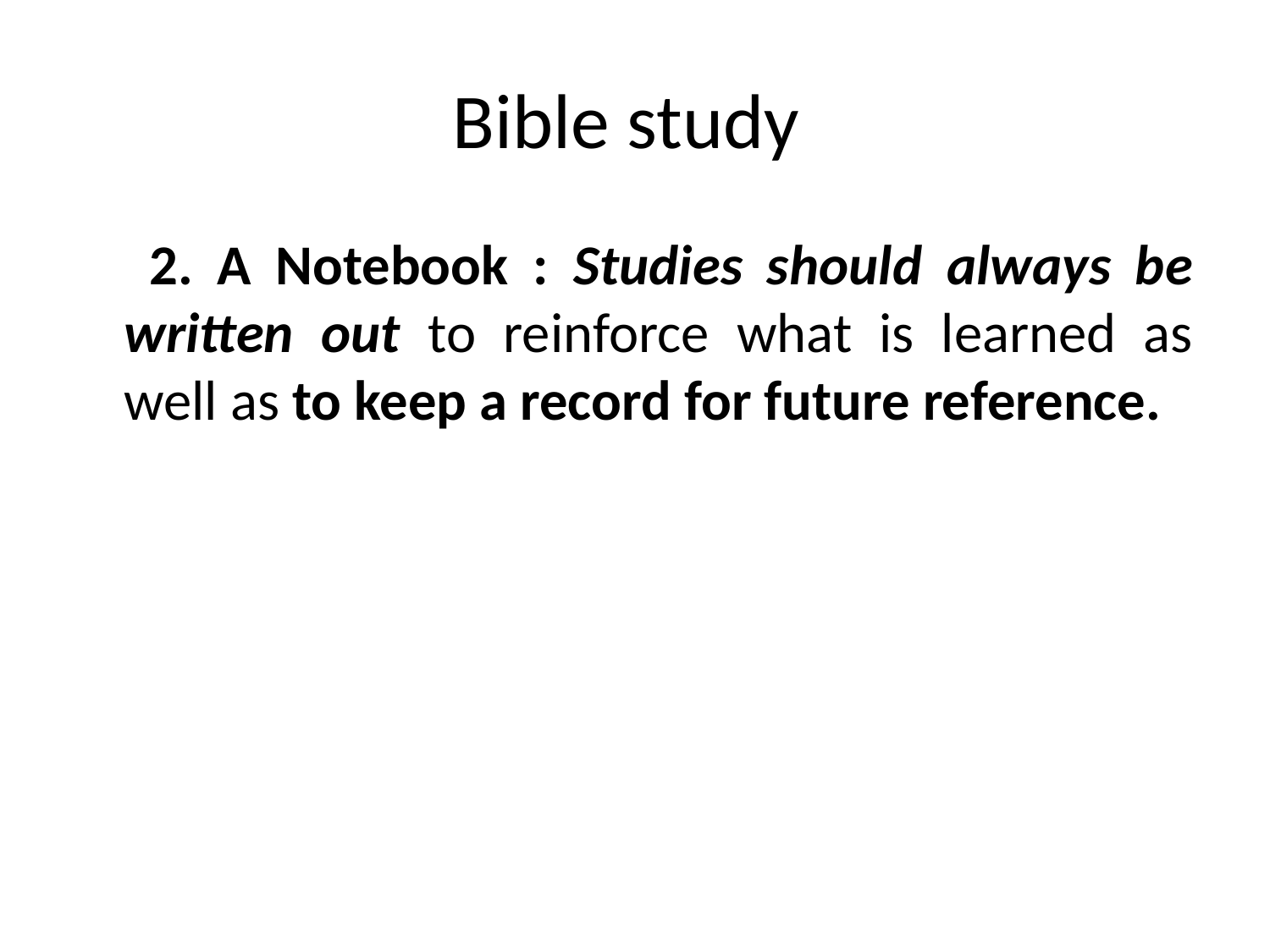

# Bible study
   2. A Notebook : Studies should always be written out to reinforce what is learned as well as to keep a record for future reference.